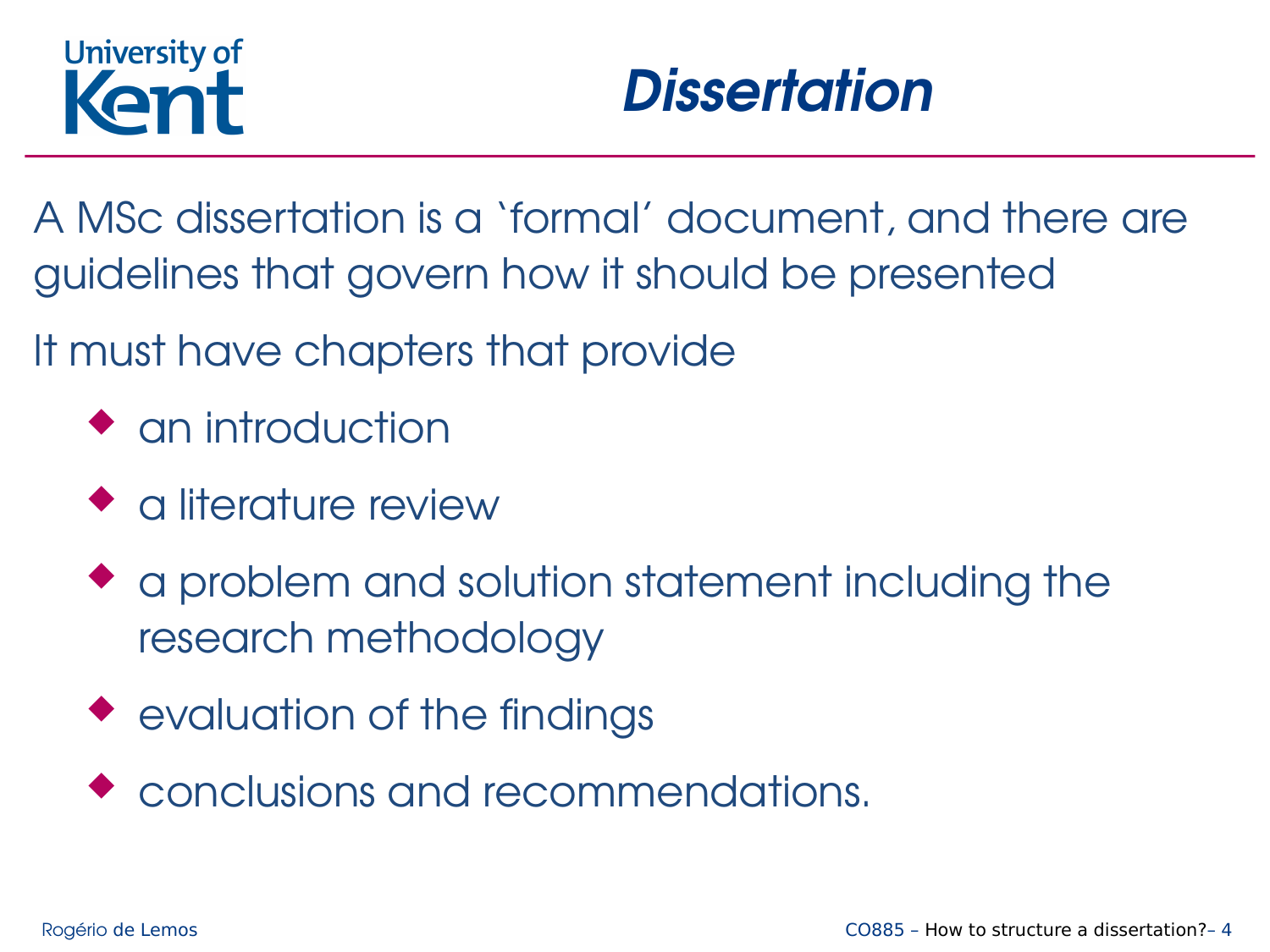

# Dissertation
A MSc dissertation is a ‘formal’ document, and there are guidelines that govern how it should be presented
It must have chapters that provide
an introduction
a literature review
a problem and solution statement including the research methodology
evaluation of the findings
conclusions and recommendations.